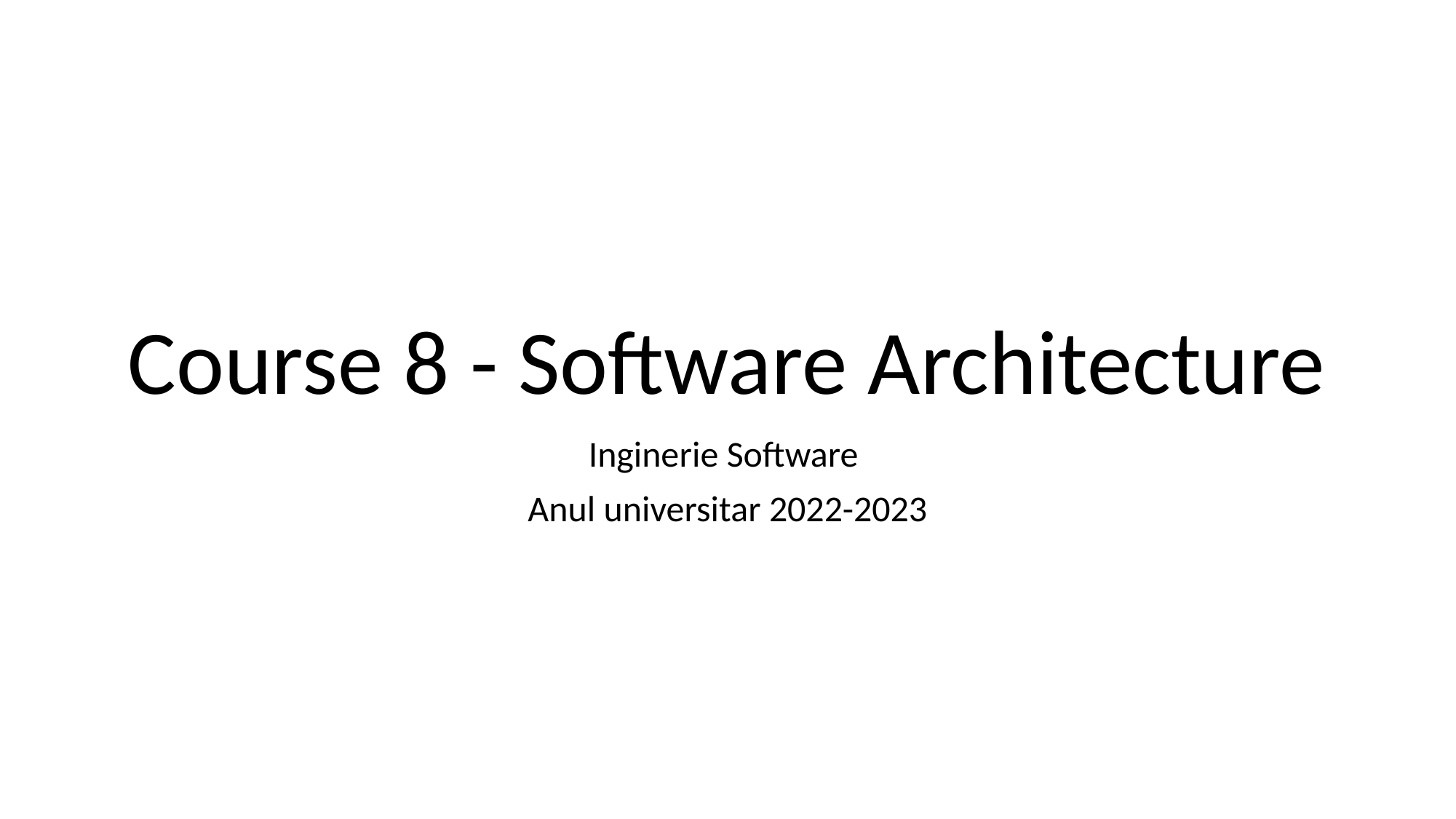

# Course 8 - Software Architecture
Inginerie Software
Anul universitar 2022-2023